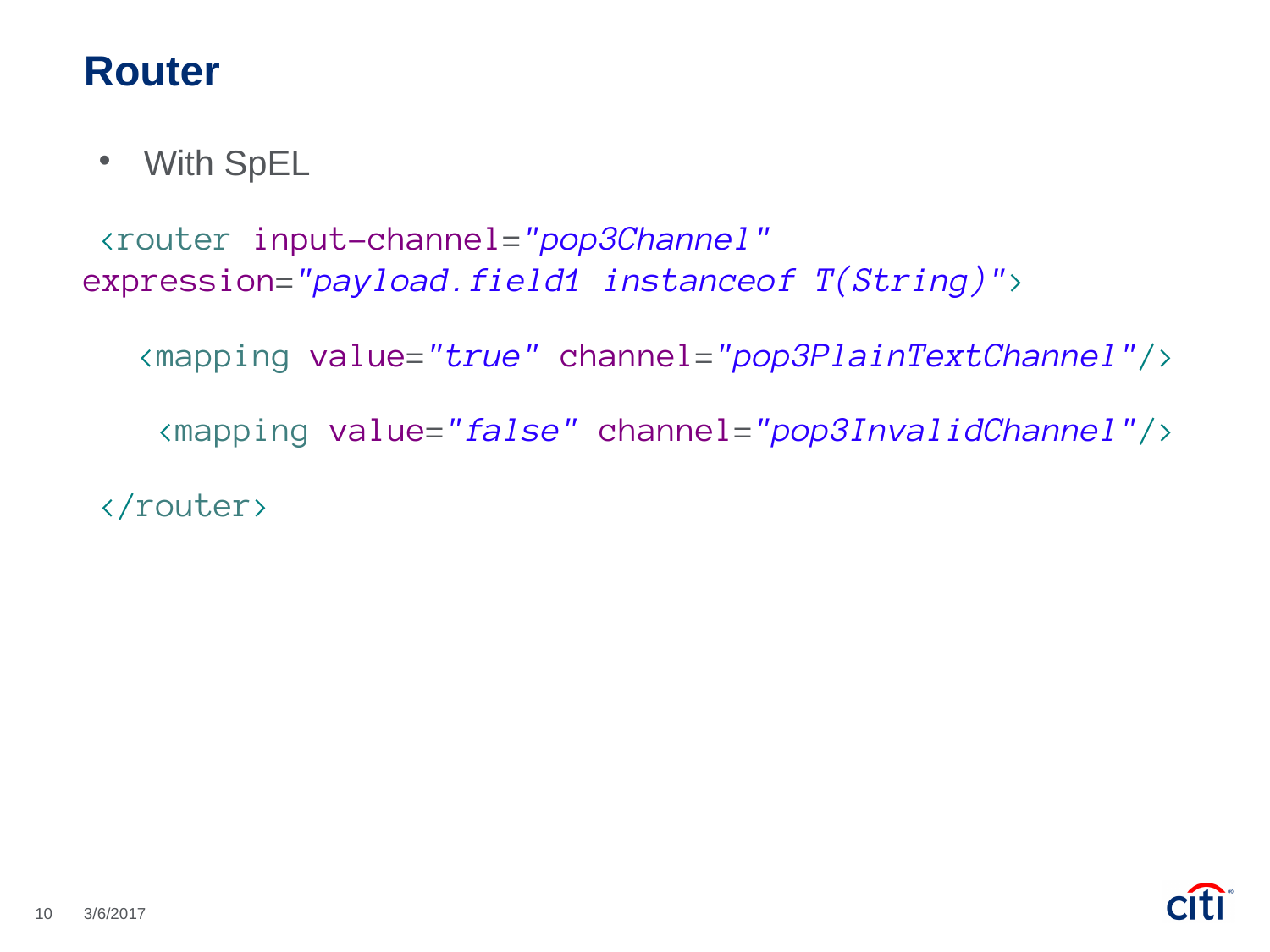

Router
With SpEL
<router input-channel="pop3Channel" expression="payload.field1 instanceof T(String)">
  <mapping value="true" channel="pop3PlainTextChannel"/>
   <mapping value="false" channel="pop3InvalidChannel"/>
</router>

10
3/6/2017